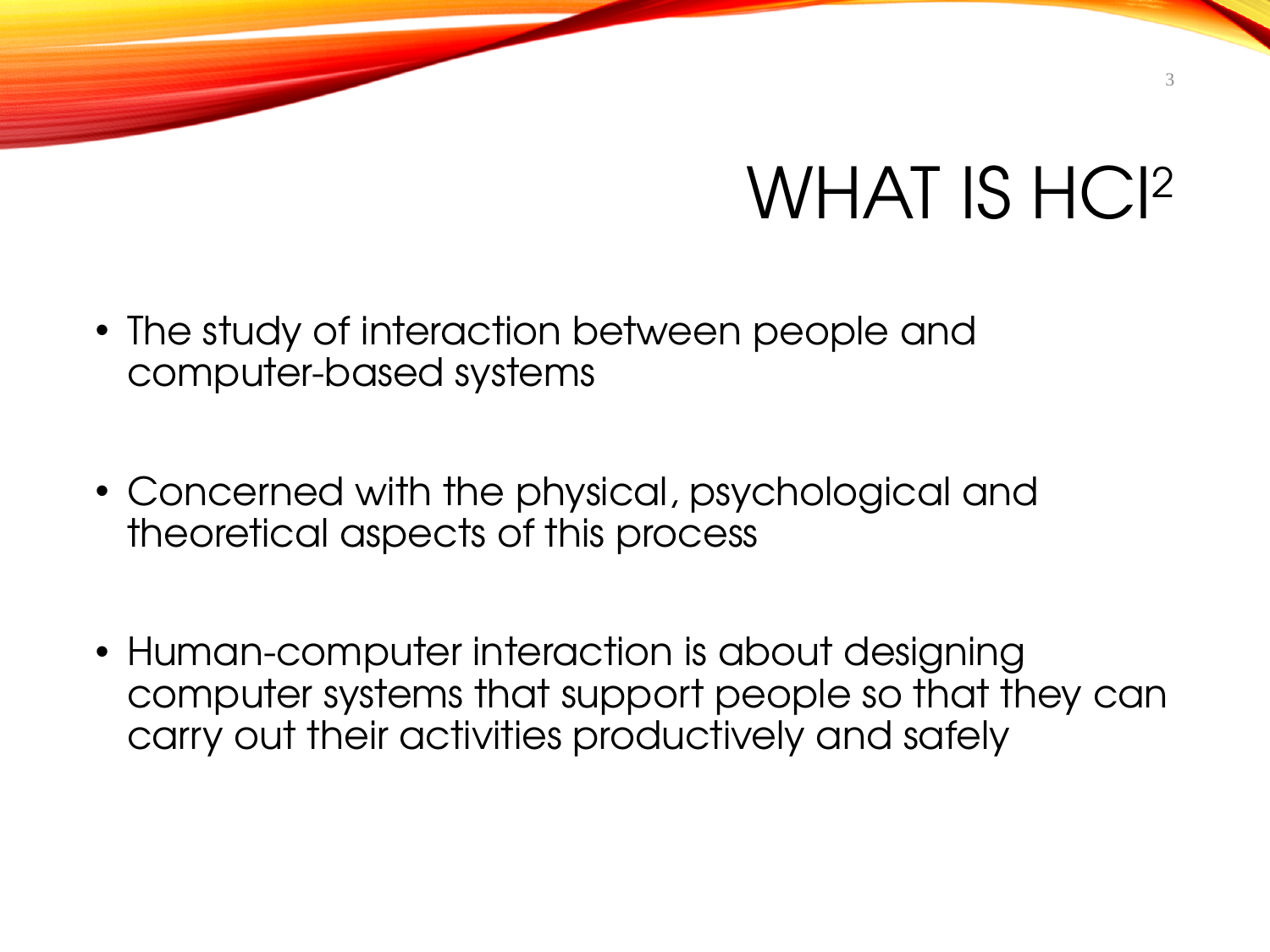

3
# What is HCI2
The study of interaction between people and computer-based systems

Concerned with the physical, psychological and theoretical aspects of this process

Human-computer interaction is about designing computer systems that support people so that they can carry out their activities productively and safely